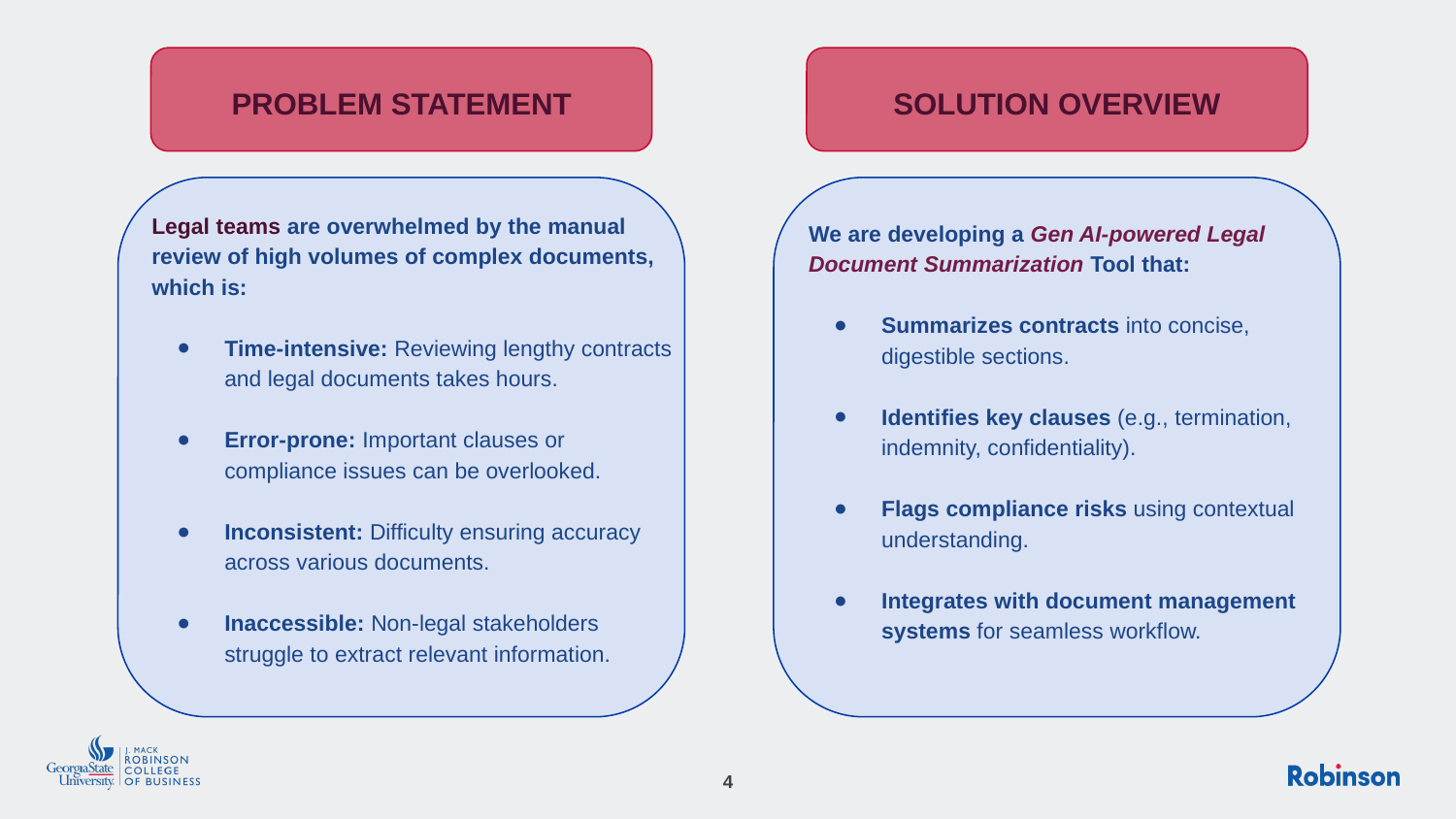

PROBLEM STATEMENT
SOLUTION OVERVIEW

Legal teams are overwhelmed by the manual review of high volumes of complex documents, which is:
Time-intensive: Reviewing lengthy contracts and legal documents takes hours.
Error-prone: Important clauses or compliance issues can be overlooked.
Inconsistent: Difficulty ensuring accuracy across various documents.
Inaccessible: Non-legal stakeholders struggle to extract relevant information.
We are developing a Gen AI-powered Legal Document Summarization Tool that:
Summarizes contracts into concise, digestible sections.
Identifies key clauses (e.g., termination, indemnity, confidentiality).
Flags compliance risks using contextual understanding.
Integrates with document management systems for seamless workflow.
4